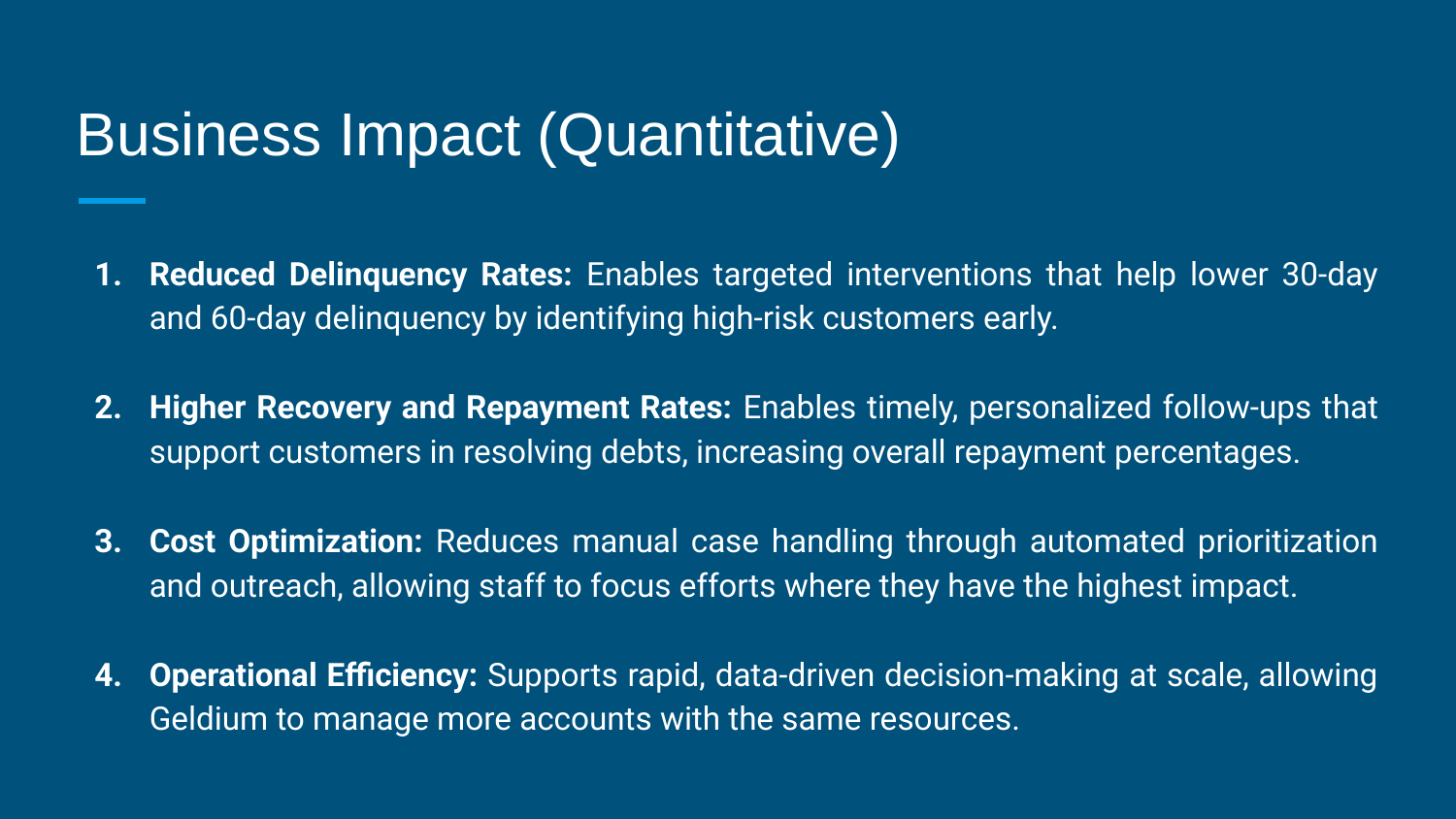

# Business Impact (Quantitative)
Reduced Delinquency Rates: Enables targeted interventions that help lower 30‑day and 60‑day delinquency by identifying high‑risk customers early.

Higher Recovery and Repayment Rates: Enables timely, personalized follow‑ups that support customers in resolving debts, increasing overall repayment percentages.

Cost Optimization: Reduces manual case handling through automated prioritization and outreach, allowing staff to focus efforts where they have the highest impact.

Operational Efficiency: Supports rapid, data‑driven decision‑making at scale, allowing Geldium to manage more accounts with the same resources.